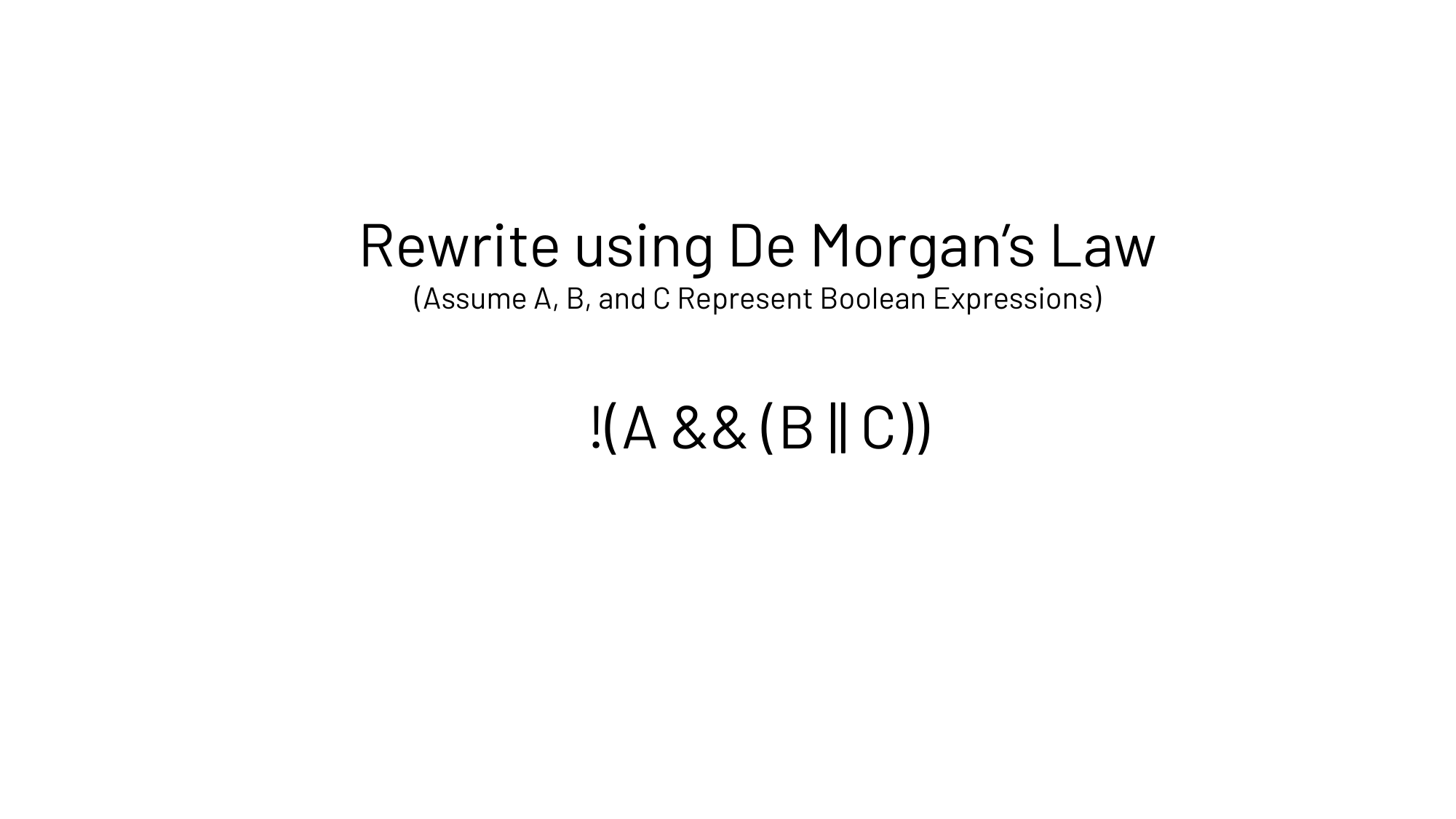

Rewrite using De Morgan’s Law
(Assume A, B, and C Represent Boolean Expressions)

!(A && (B || C))